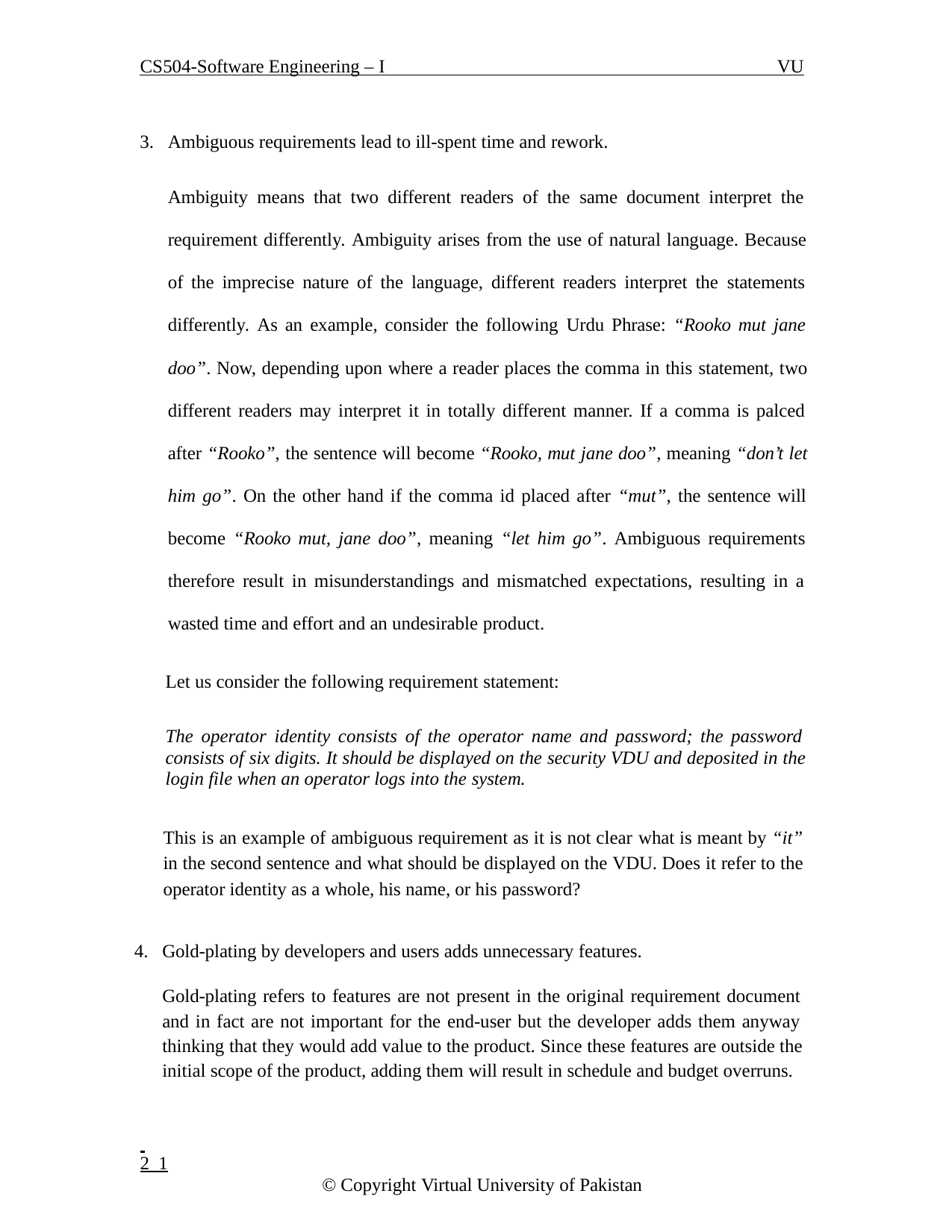

CS504-Software Engineering – I
VU

Ambiguous requirements lead to ill-spent time and rework.
Ambiguity means that two different readers of the same document interpret the  requirement differently. Ambiguity arises from the use of natural language. Because  of the imprecise nature of the language, different readers interpret the statements  differently. As an example, consider the following Urdu Phrase: “Rooko mut jane  doo”. Now, depending upon where a reader places the comma in this statement, two  different readers may interpret it in totally different manner. If a comma is palced  after “Rooko”, the sentence will become “Rooko, mut jane doo”, meaning “don’t let  him go”. On the other hand if the comma id placed after “mut”, the sentence will  become “Rooko mut, jane doo”, meaning “let him go”. Ambiguous requirements  therefore result in misunderstandings and mismatched expectations, resulting in a  wasted time and effort and an undesirable product.

Let us consider the following requirement statement:

The operator identity consists of the operator name and password; the password  consists of six digits. It should be displayed on the security VDU and deposited in the  login file when an operator logs into the system.

This is an example of ambiguous requirement as it is not clear what is meant by “it”  in the second sentence and what should be displayed on the VDU. Does it refer to the  operator identity as a whole, his name, or his password?

Gold-plating by developers and users adds unnecessary features.

Gold-plating refers to features are not present in the original requirement document  and in fact are not important for the end-user but the developer adds them anyway  thinking that they would add value to the product. Since these features are outside the  initial scope of the product, adding them will result in schedule and budget overruns.
 	2_1
© Copyright Virtual University of Pakistan